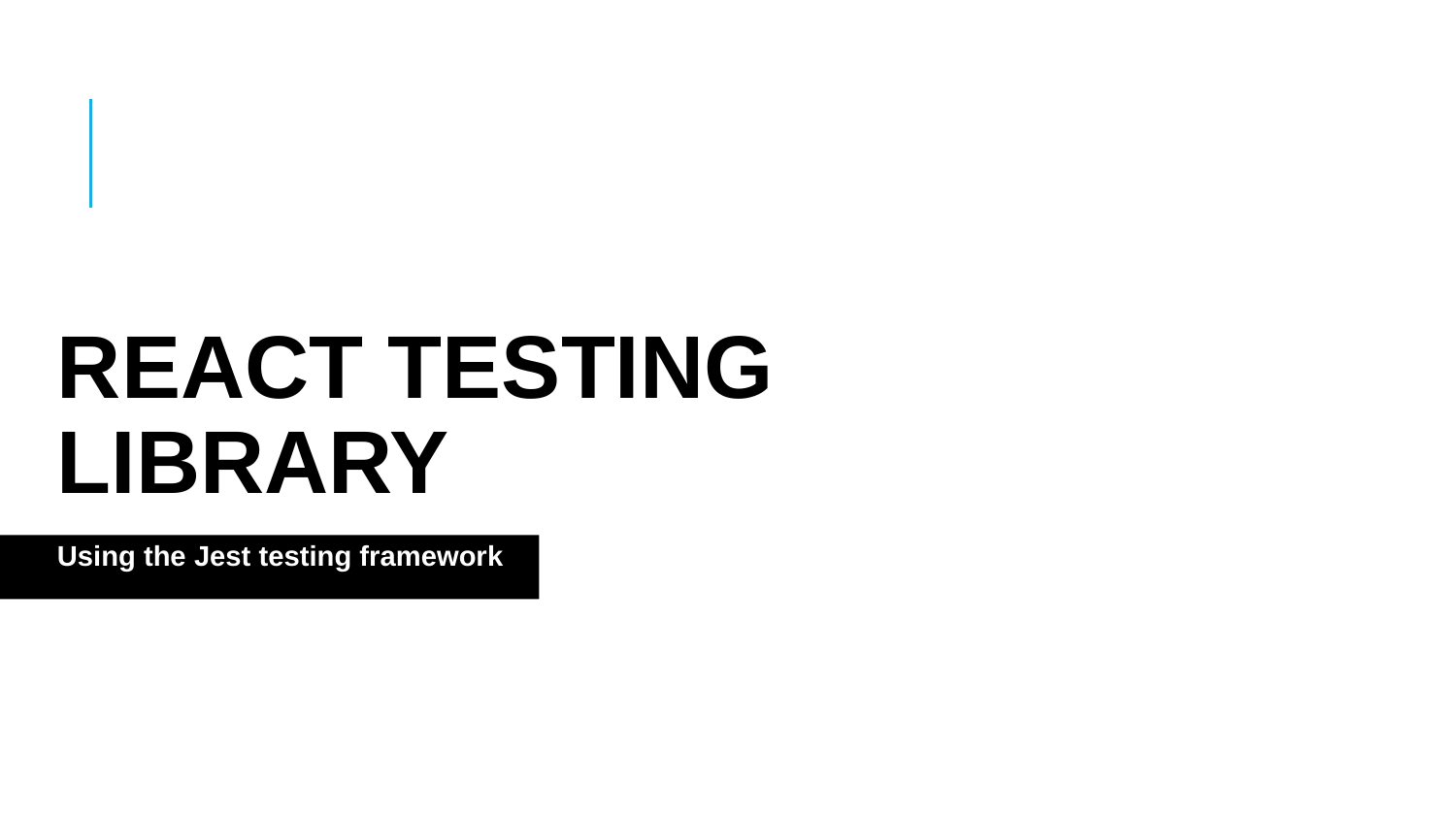

REACT TESTING LIBRARY
Using the Jest testing framework
@twitter